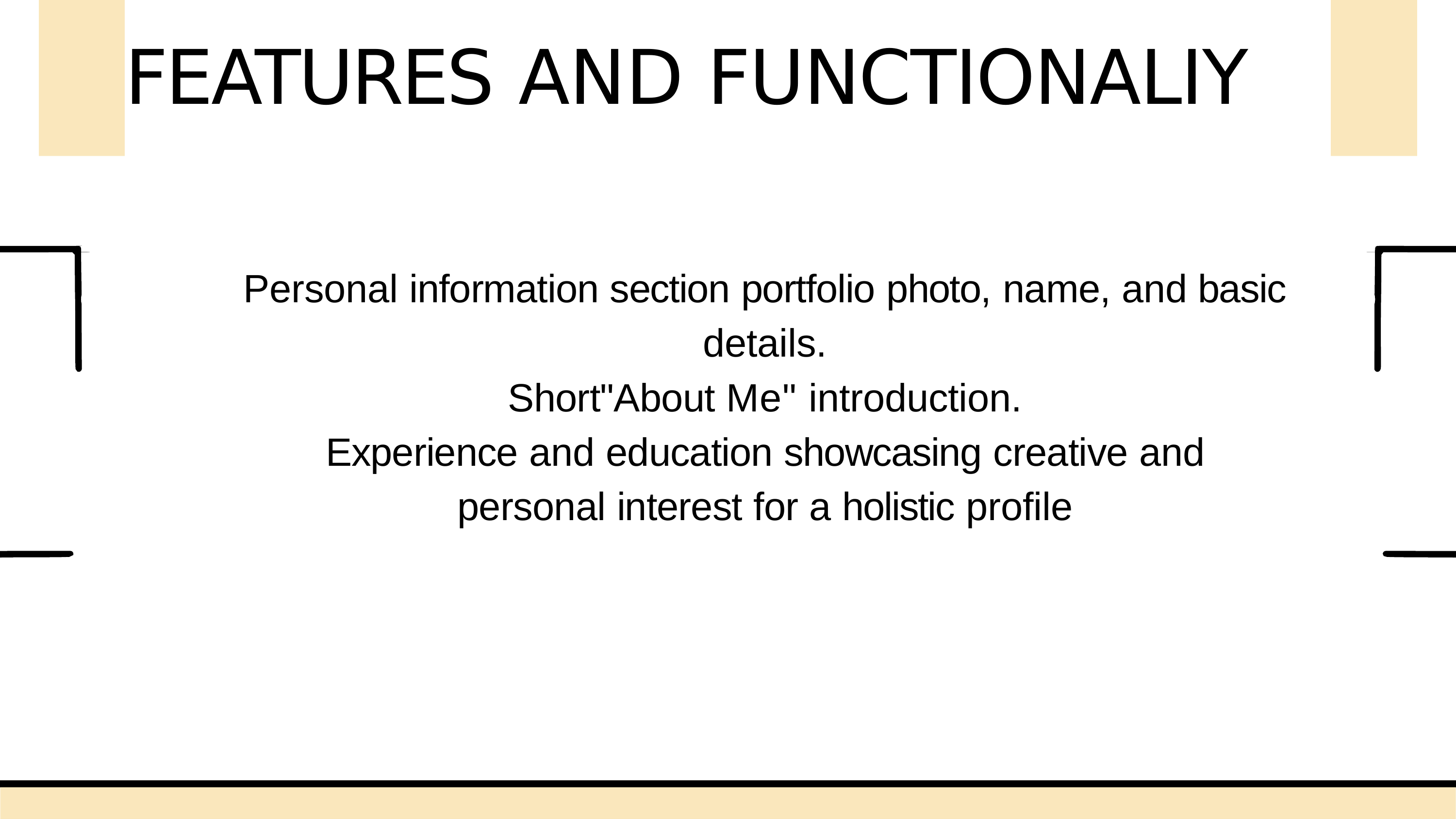

# FEATURES AND FUNCTIONALIY
Personal information section portfolio photo, name, and basic details.
Short"About Me" introduction.
Experience and education showcasing creative and personal interest for a holistic profile